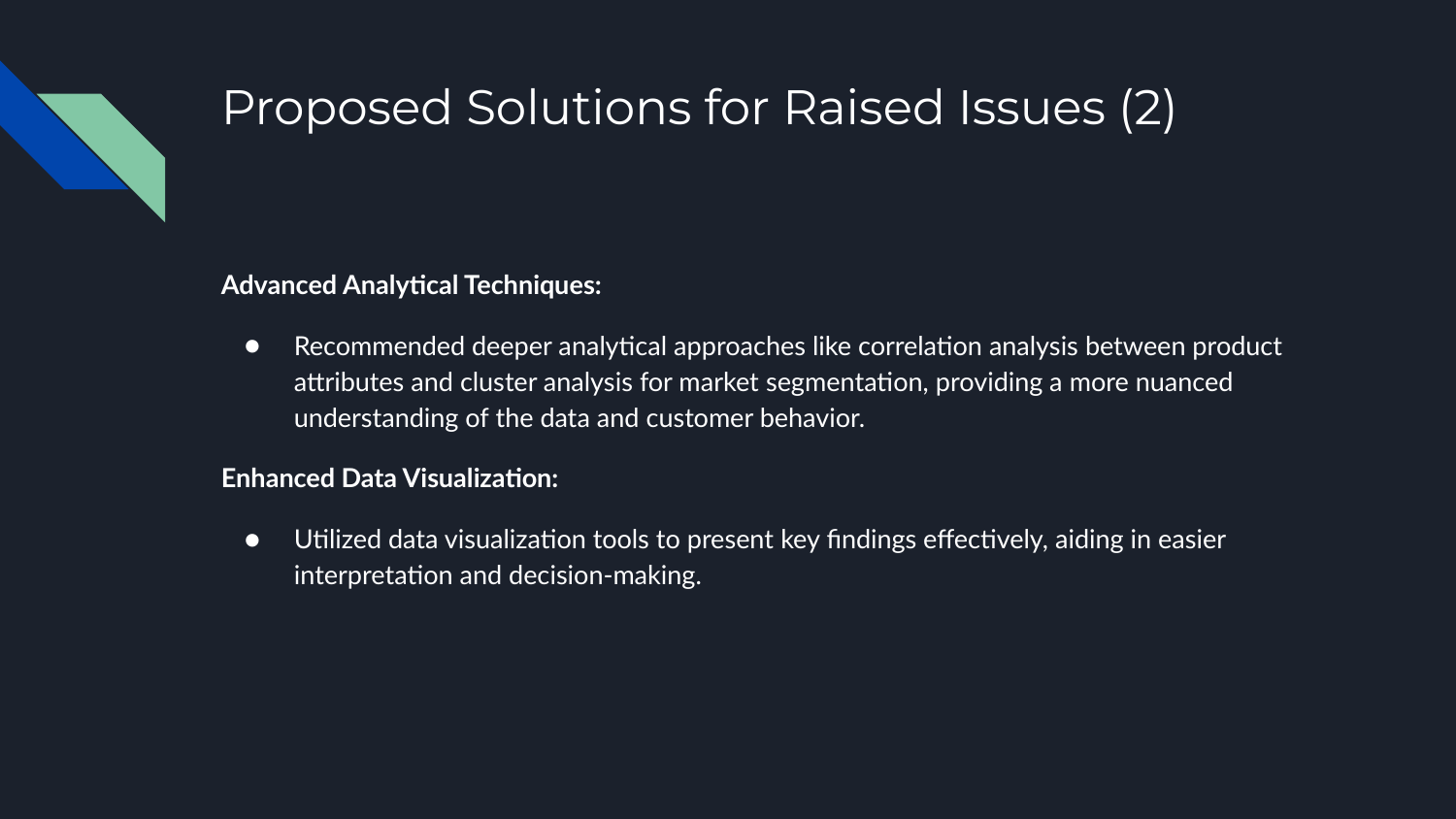

# Proposed Solutions for Raised Issues (2)
Advanced Analytical Techniques:
Recommended deeper analytical approaches like correlation analysis between product attributes and cluster analysis for market segmentation, providing a more nuanced understanding of the data and customer behavior.
Enhanced Data Visualization:
Utilized data visualization tools to present key findings effectively, aiding in easier interpretation and decision-making.